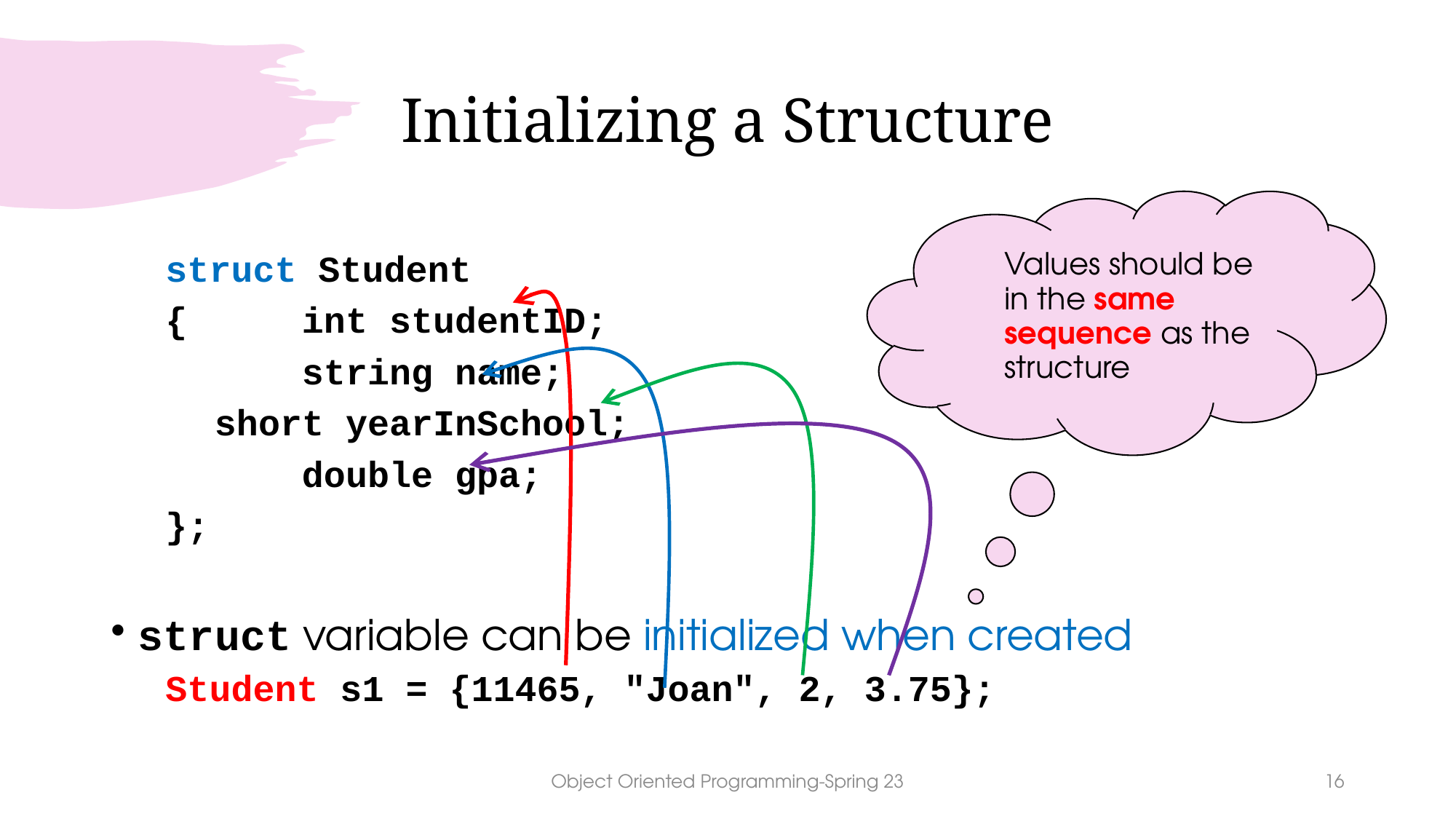

# Initializing a Structure
Values should be in the same sequence as the structure
struct Student
{		int studentID;
		string name;
	 short yearInSchool;
		double gpa;
};

struct variable can be initialized when created
Student s1 = {11465, "Joan", 2, 3.75};

Object Oriented Programming-Spring 23
16